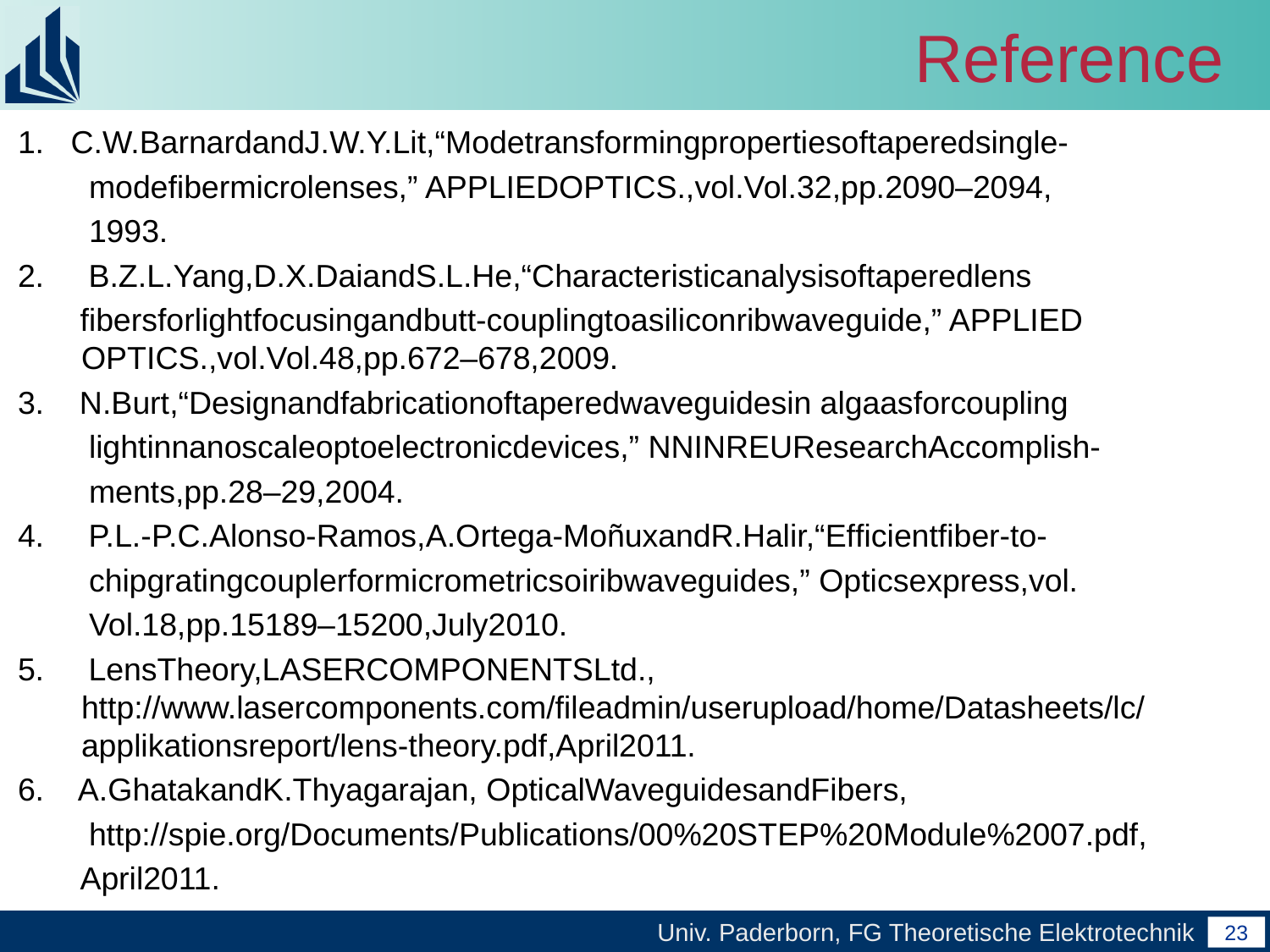

# Reference
1.   C.W.BarnardandJ.W.Y.Lit,“Modetransformingpropertiesoftaperedsingle-
        modeﬁbermicrolenses,” APPLIEDOPTICS.,vol.Vol.32,pp.2090–2094,
        1993.
2.     B.Z.L.Yang,D.X.DaiandS.L.He,“Characteristicanalysisoftaperedlens
       ﬁbersforlightfocusingandbutt-couplingtoasiliconribwaveguide,” APPLIED OPTICS.,vol.Vol.48,pp.672–678,2009.
3.    N.Burt,“Designandfabricationoftaperedwaveguidesin algaasforcoupling
        lightinnanoscaleoptoelectronicdevices,” NNINREUResearchAccomplish-
        ments,pp.28–29,2004.
4.     P.L.-P.C.Alonso-Ramos,A.Ortega-MoñuxandR.Halir,“Efﬁcientﬁber-to-
        chipgratingcouplerformicrometricsoiribwaveguides,” Opticsexpress,vol.
        Vol.18,pp.15189–15200,July2010.
5.     LensTheory,LASERCOMPONENTSLtd., http://www.lasercomponents.com/ﬁleadmin/userupload/home/Datasheets/lc/applikationsreport/lens-theory.pdf,April2011.
6.    A.GhatakandK.Thyagarajan, OpticalWaveguidesandFibers,
        http://spie.org/Documents/Publications/00%20STEP%20Module%2007.pdf,
       April2011.